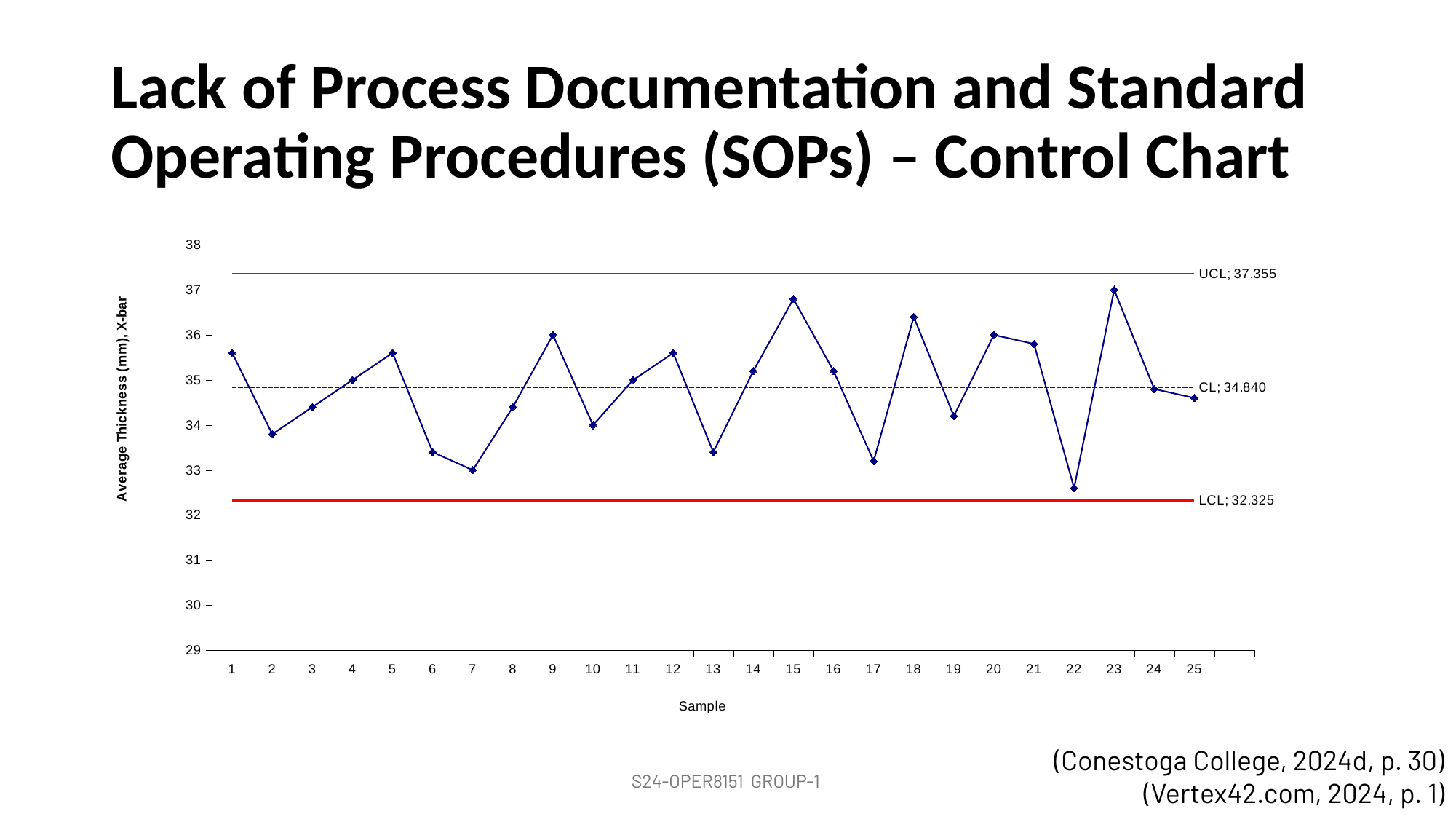

# Lack of Process Documentation and Standard Operating Procedures (SOPs) – Control Chart

### Chart

| Category | X-bar | CL | UCL | LCL |
|---|---|---|---|---|
| 1 | 35.6 | 34.84 | 37.35485547254491 | 32.325144527455095 |
| 2 | 33.8 | 34.84 | 37.35485547254491 | 32.325144527455095 |
| 3 | 34.4 | 34.84 | 37.35485547254491 | 32.325144527455095 |
| 4 | 35.0 | 34.84 | 37.35485547254491 | 32.325144527455095 |
| 5 | 35.6 | 34.84 | 37.35485547254491 | 32.325144527455095 |
| 6 | 33.4 | 34.84 | 37.35485547254491 | 32.325144527455095 |
| 7 | 33.0 | 34.84 | 37.35485547254491 | 32.325144527455095 |
| 8 | 34.4 | 34.84 | 37.35485547254491 | 32.325144527455095 |
| 9 | 36.0 | 34.84 | 37.35485547254491 | 32.325144527455095 |
| 10 | 34.0 | 34.84 | 37.35485547254491 | 32.325144527455095 |
| 11 | 35.0 | 34.84 | 37.35485547254491 | 32.325144527455095 |
| 12 | 35.6 | 34.84 | 37.35485547254491 | 32.325144527455095 |
| 13 | 33.4 | 34.84 | 37.35485547254491 | 32.325144527455095 |
| 14 | 35.2 | 34.84 | 37.35485547254491 | 32.325144527455095 |
| 15 | 36.8 | 34.84 | 37.35485547254491 | 32.325144527455095 |
| 16 | 35.2 | 34.84 | 37.35485547254491 | 32.325144527455095 |
| 17 | 33.2 | 34.84 | 37.35485547254491 | 32.325144527455095 |
| 18 | 36.4 | 34.84 | 37.35485547254491 | 32.325144527455095 |
| 19 | 34.2 | 34.84 | 37.35485547254491 | 32.325144527455095 |
| 20 | 36.0 | 34.84 | 37.35485547254491 | 32.325144527455095 |
| 21 | 35.8 | 34.84 | 37.35485547254491 | 32.325144527455095 |
| 22 | 32.6 | 34.84 | 37.35485547254491 | 32.325144527455095 |
| 23 | 37.0 | 34.84 | 37.35485547254491 | 32.325144527455095 |
| 24 | 34.8 | 34.84 | 37.35485547254491 | 32.325144527455095 |
| 25 | 34.6 | 34.84 | 37.35485547254491 | 32.325144527455095 |
|  | None | None | None | None |
(Conestoga College, 2024d, p. 30) (Vertex42.com, 2024, p. 1)

S24-OPER8151  	GROUP-1